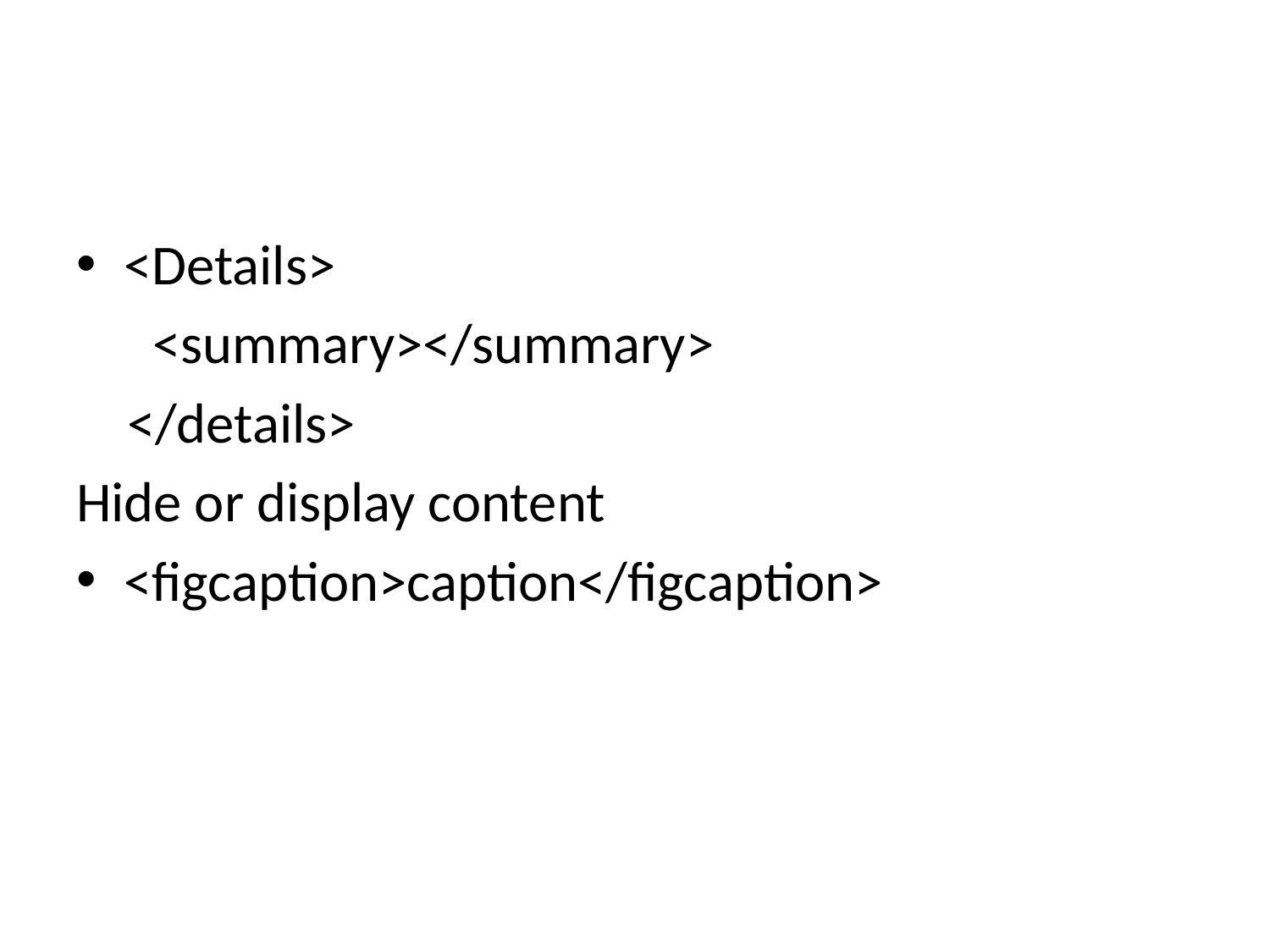

#
<Details>
      <summary></summary>
    </details>
Hide or display content
<figcaption>caption</figcaption>